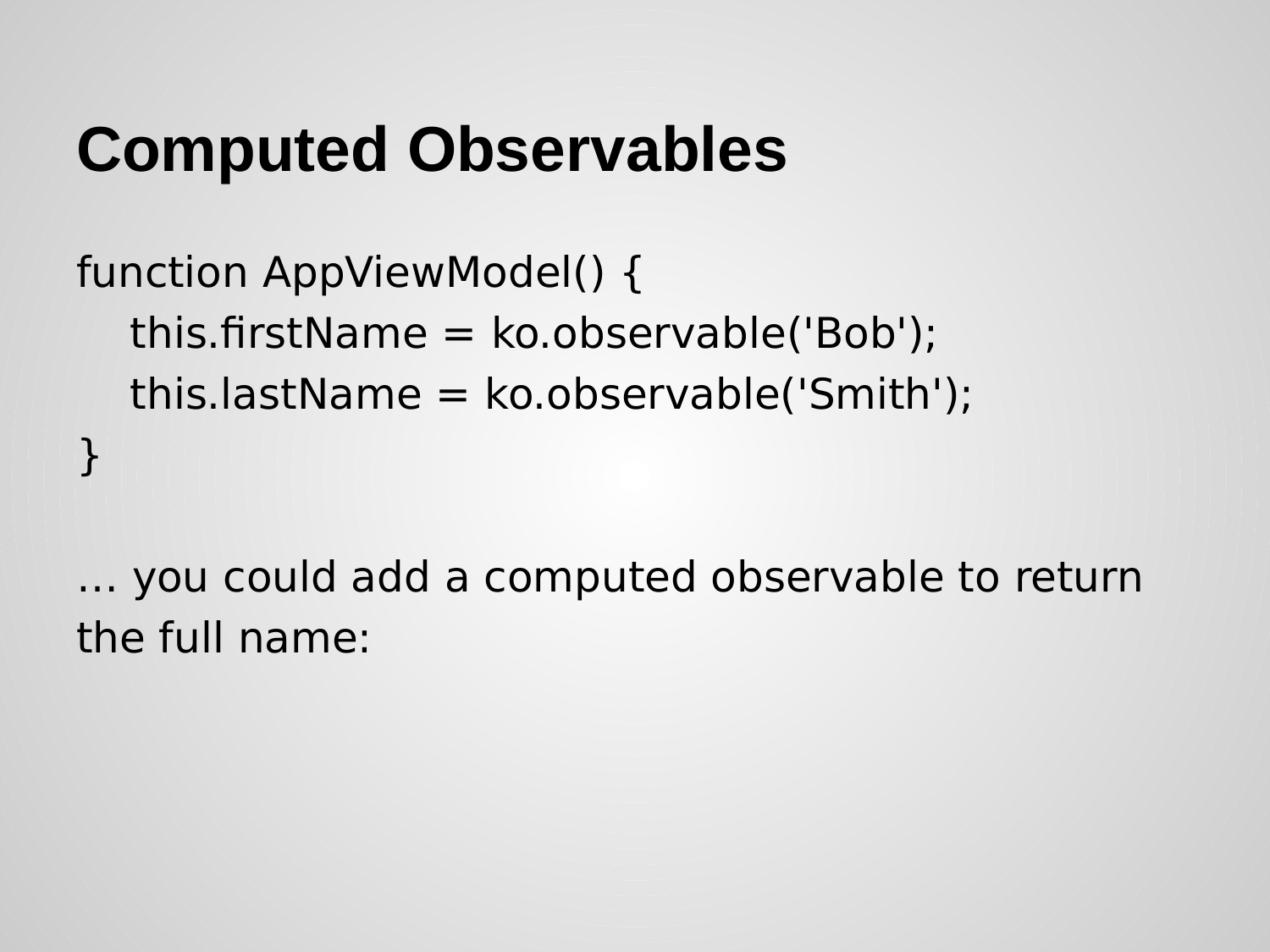

# Computed Observables
function AppViewModel() {
    this.firstName = ko.observable('Bob');
    this.lastName = ko.observable('Smith');
}

… you could add a computed observable to return the full name: